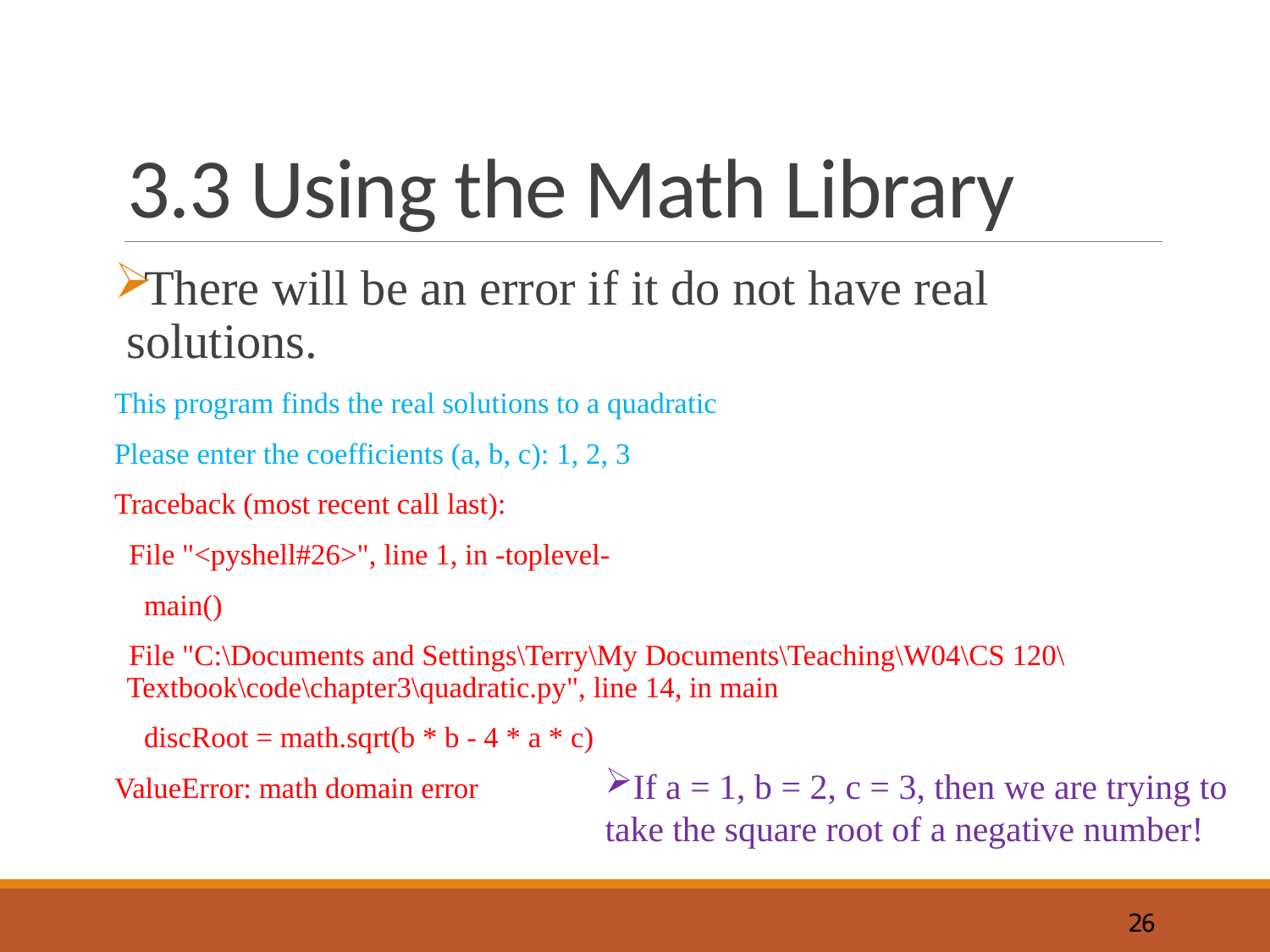

# 3.3 Using the Math Library
There will be an error if it do not have real solutions.
This program finds the real solutions to a quadratic
Please enter the coefficients (a, b, c): 1, 2, 3
Traceback (most recent call last):
  File "<pyshell#26>", line 1, in -toplevel-
    main()
  File "C:\Documents and Settings\Terry\My Documents\Teaching\W04\CS 120\Textbook\code\chapter3\quadratic.py", line 14, in main
    discRoot = math.sqrt(b * b - 4 * a * c)
ValueError: math domain error

If a = 1, b = 2, c = 3, then we are trying to take the square root of a negative number!
26